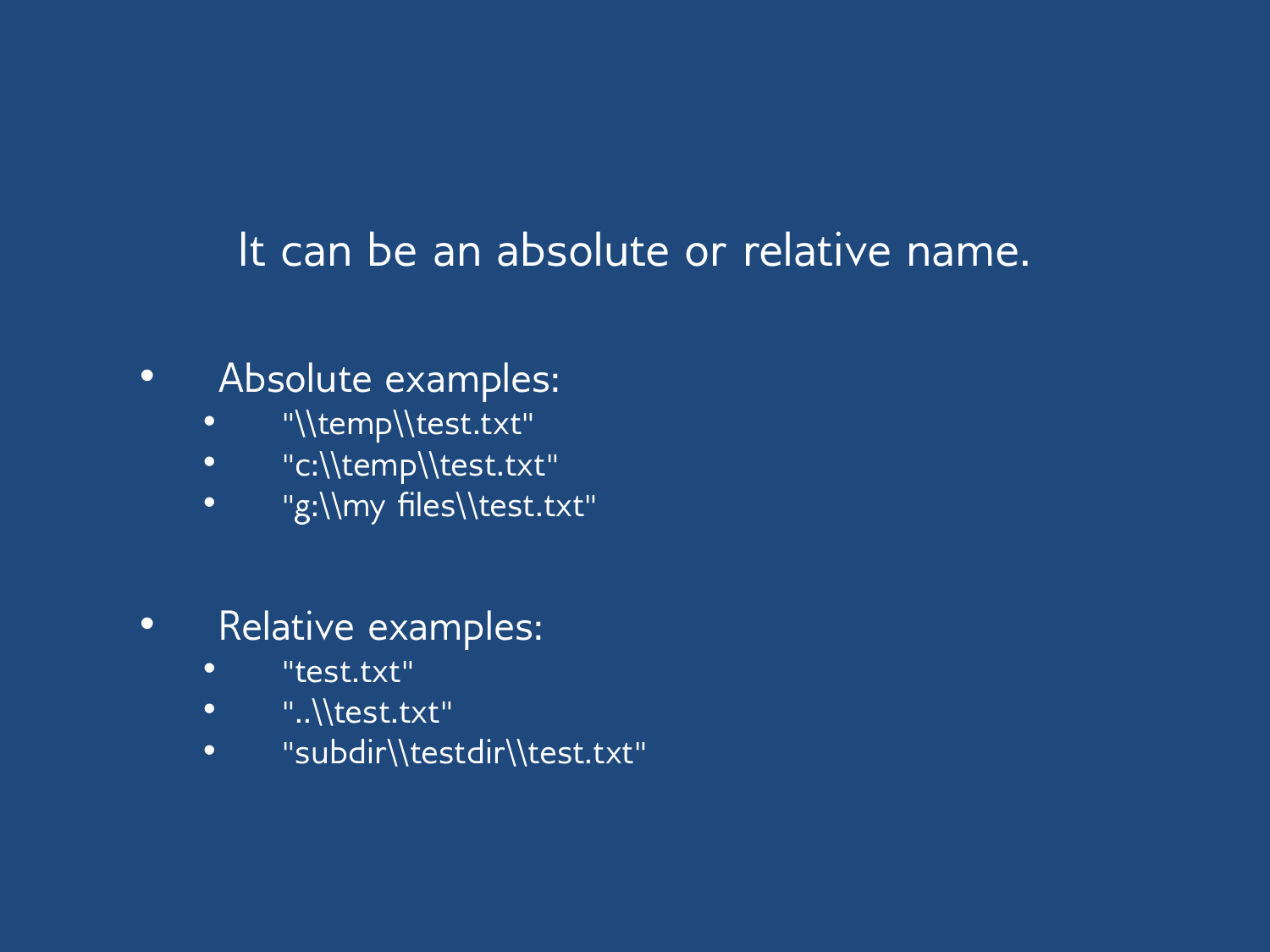

#
It can be an absolute or relative name.

Absolute examples:
"\\temp\\test.txt"
"c:\\temp\\test.txt"
"g:\\my files\\test.txt"

Relative examples:
"test.txt"
"..\\test.txt"
"subdir\\testdir\\test.txt"